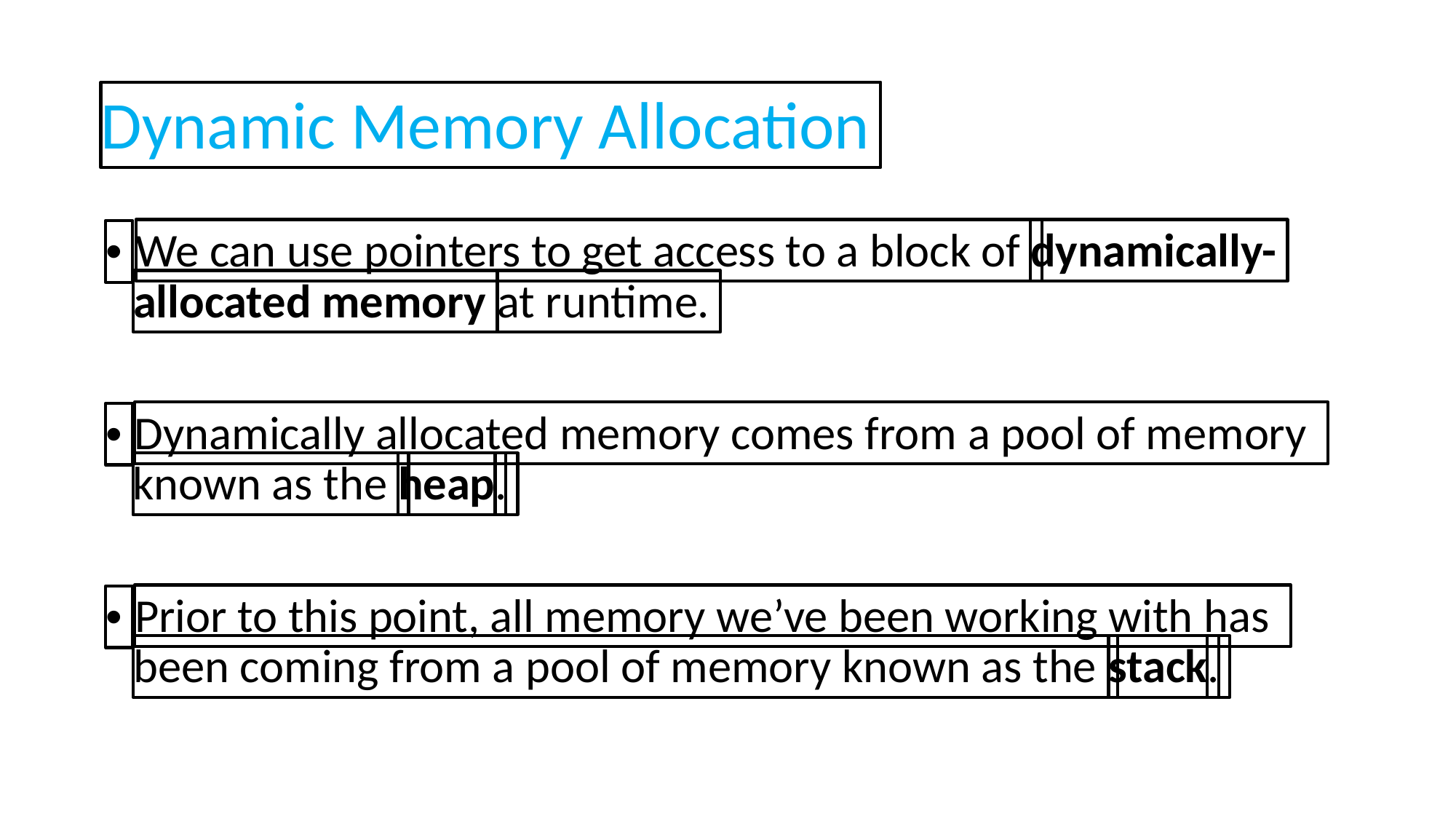

Dynamic Memory Allocation
We can use pointers to get access to a block of
dynamically-
•
allocated memory
at runtime.
Dynamically allocated memory comes from a pool of memory
•
known as the
heap
.
Prior to this point, all memory we’ve been working with has
•
been coming from a pool of memory known as the
stack
.